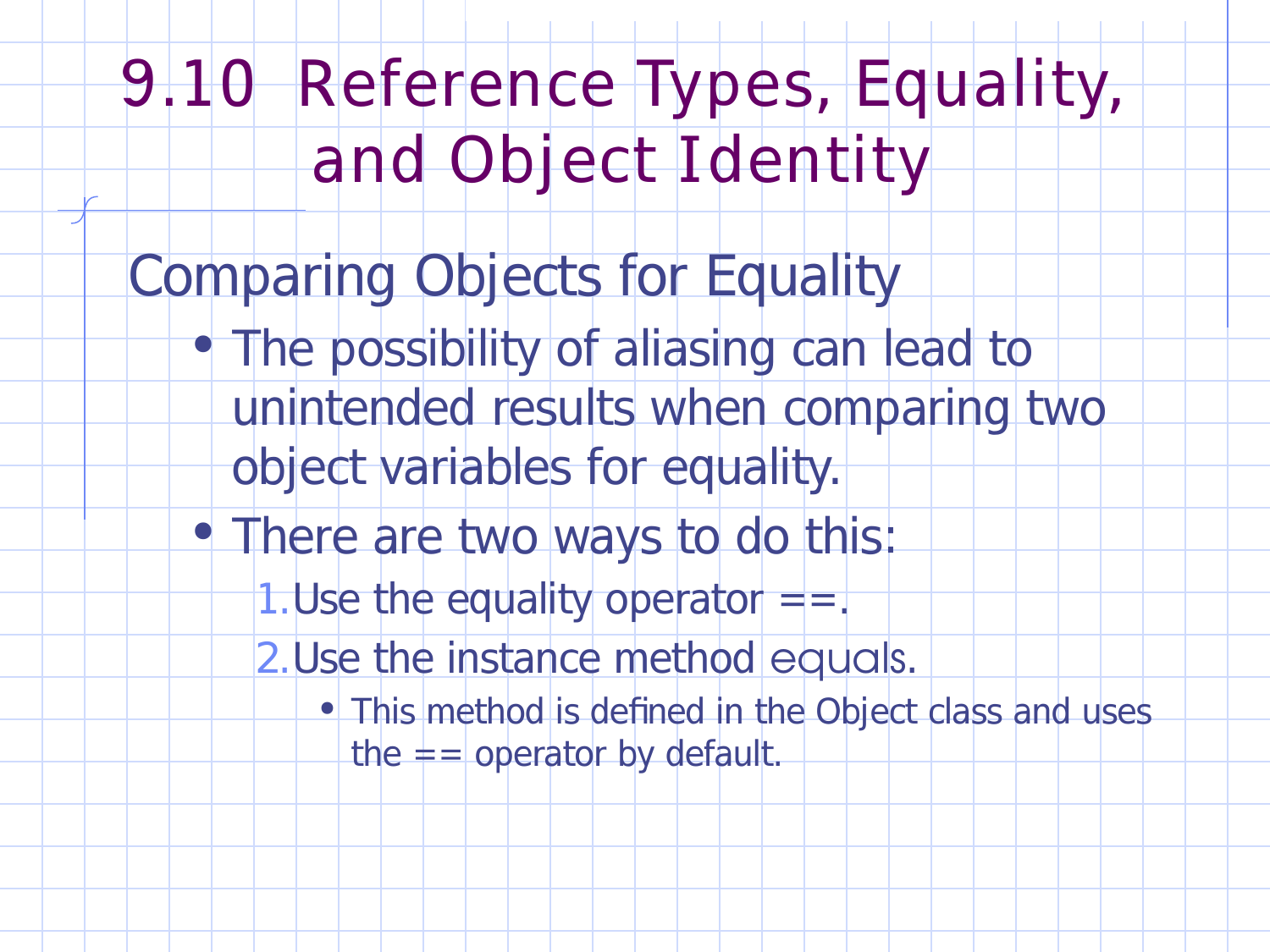

# 9.10  Reference Types, Equality, and Object Identity
Comparing Objects for Equality
The possibility of aliasing can lead to unintended results when comparing two object variables for equality.
There are two ways to do this:
Use the equality operator ==.
Use the instance method equals.
This method is defined in the Object class and uses the == operator by default.